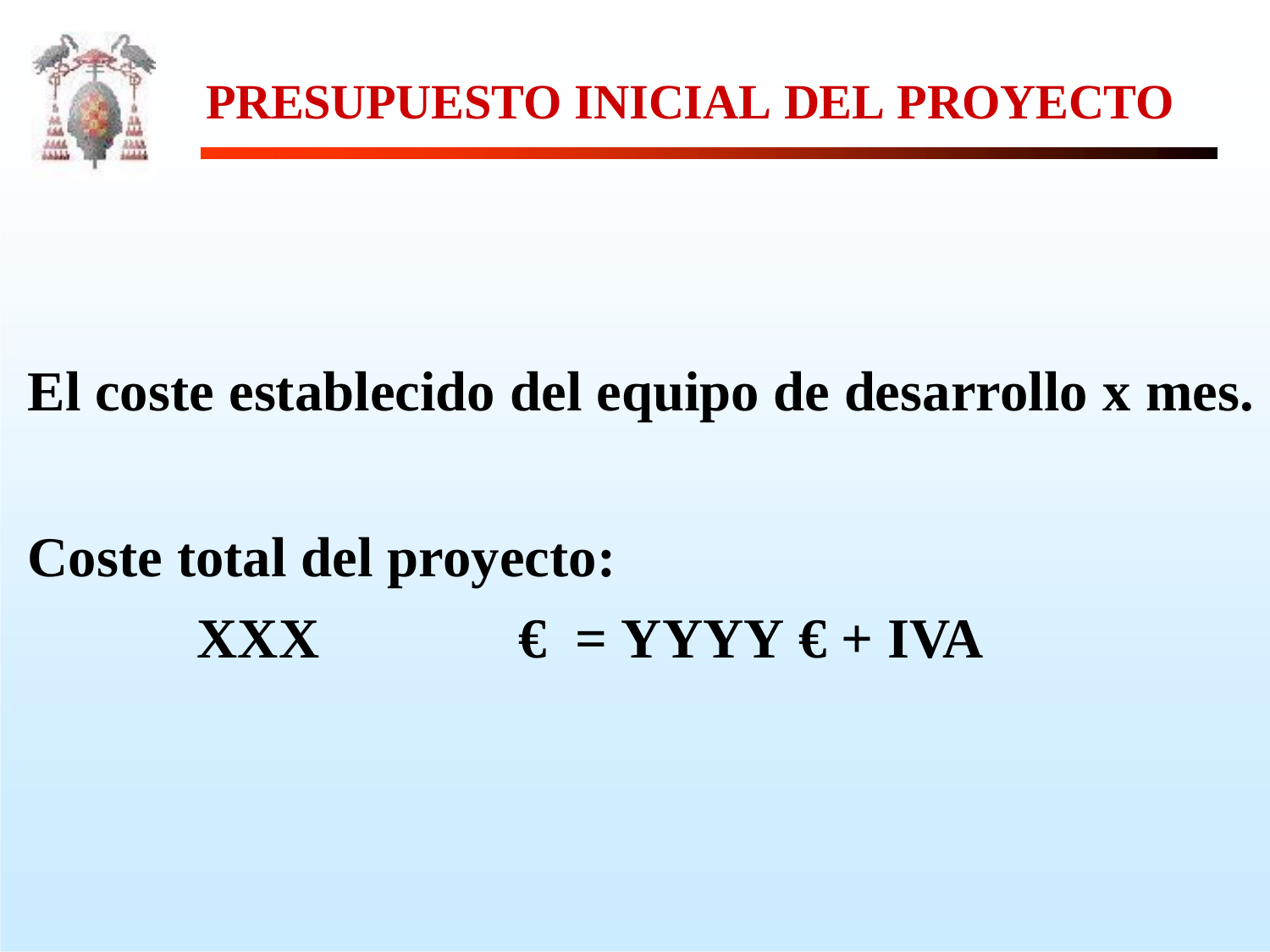

# PRESUPUESTO INICIAL DEL PROYECTO
El coste establecido del equipo de desarrollo x mes.

Coste total del proyecto:
XXX	€	= YYYY € + IVA